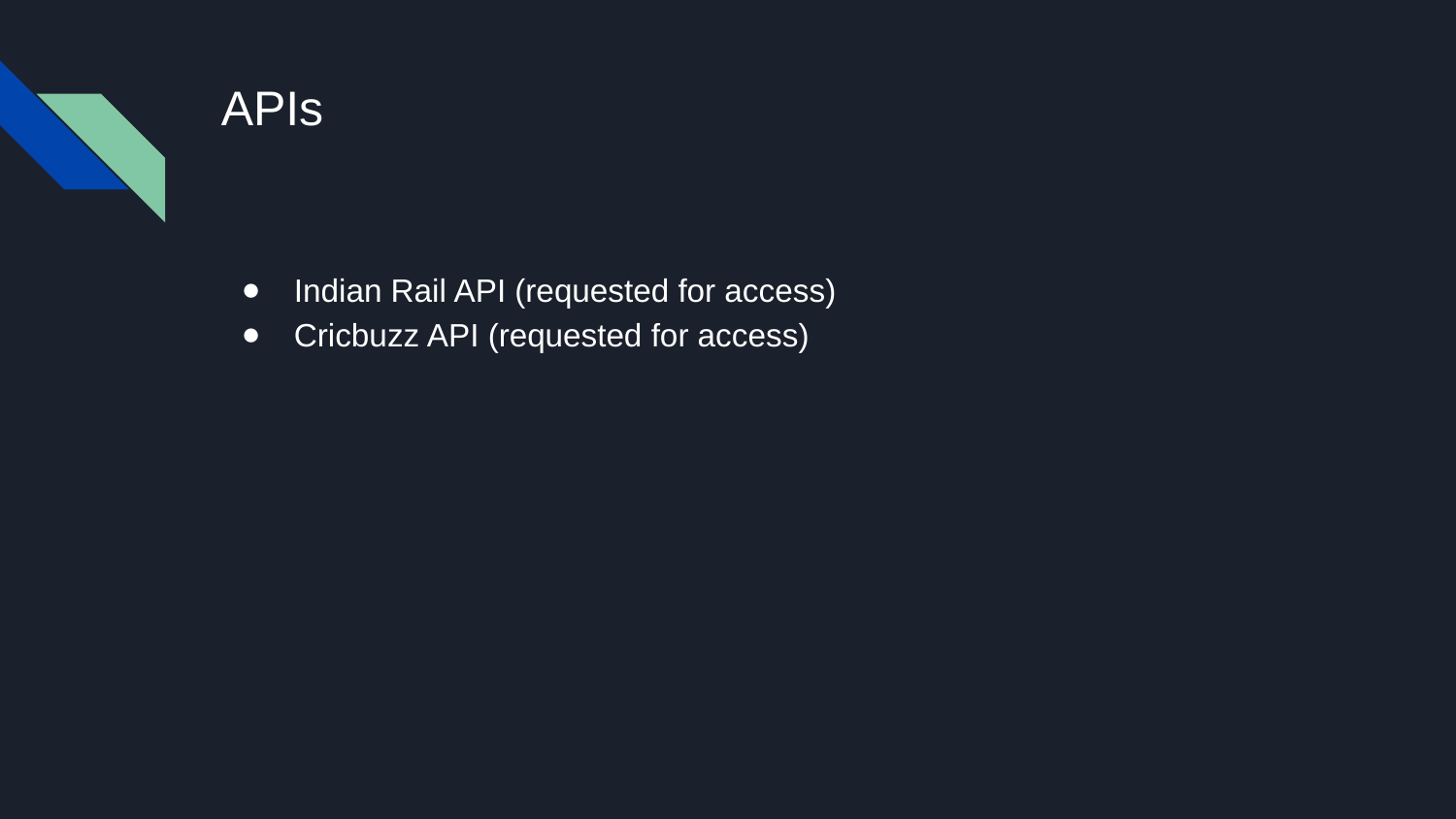

# APIs
Indian Rail API (requested for access)
Cricbuzz API (requested for access)